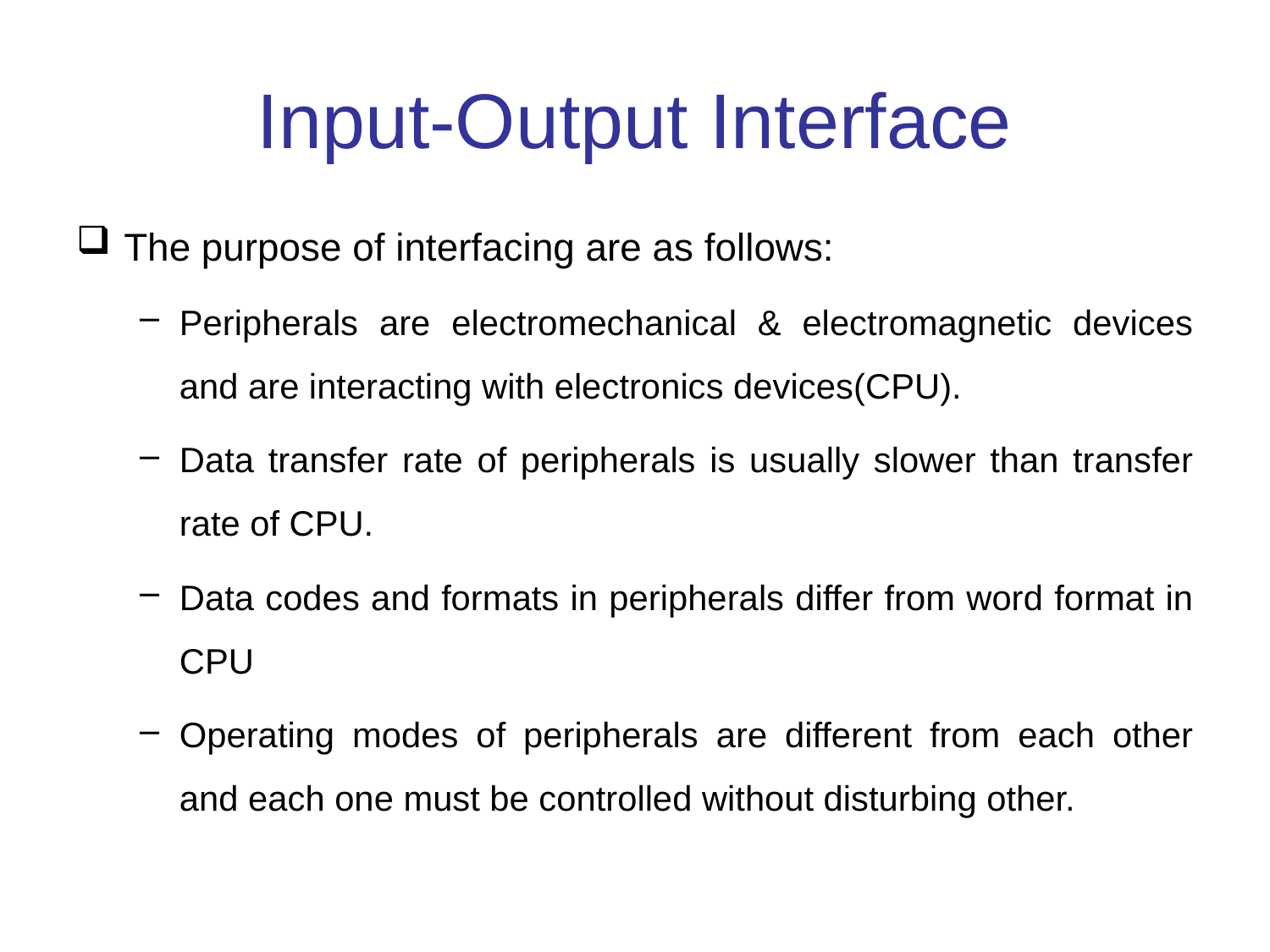

# Input-Output Interface
The purpose of interfacing are as follows:
Peripherals are electromechanical & electromagnetic devices and are interacting with electronics devices(CPU).
Data transfer rate of peripherals is usually slower than transfer rate of CPU.
Data codes and formats in peripherals differ from word format in CPU
Operating modes of peripherals are different from each other and each one must be controlled without disturbing other.